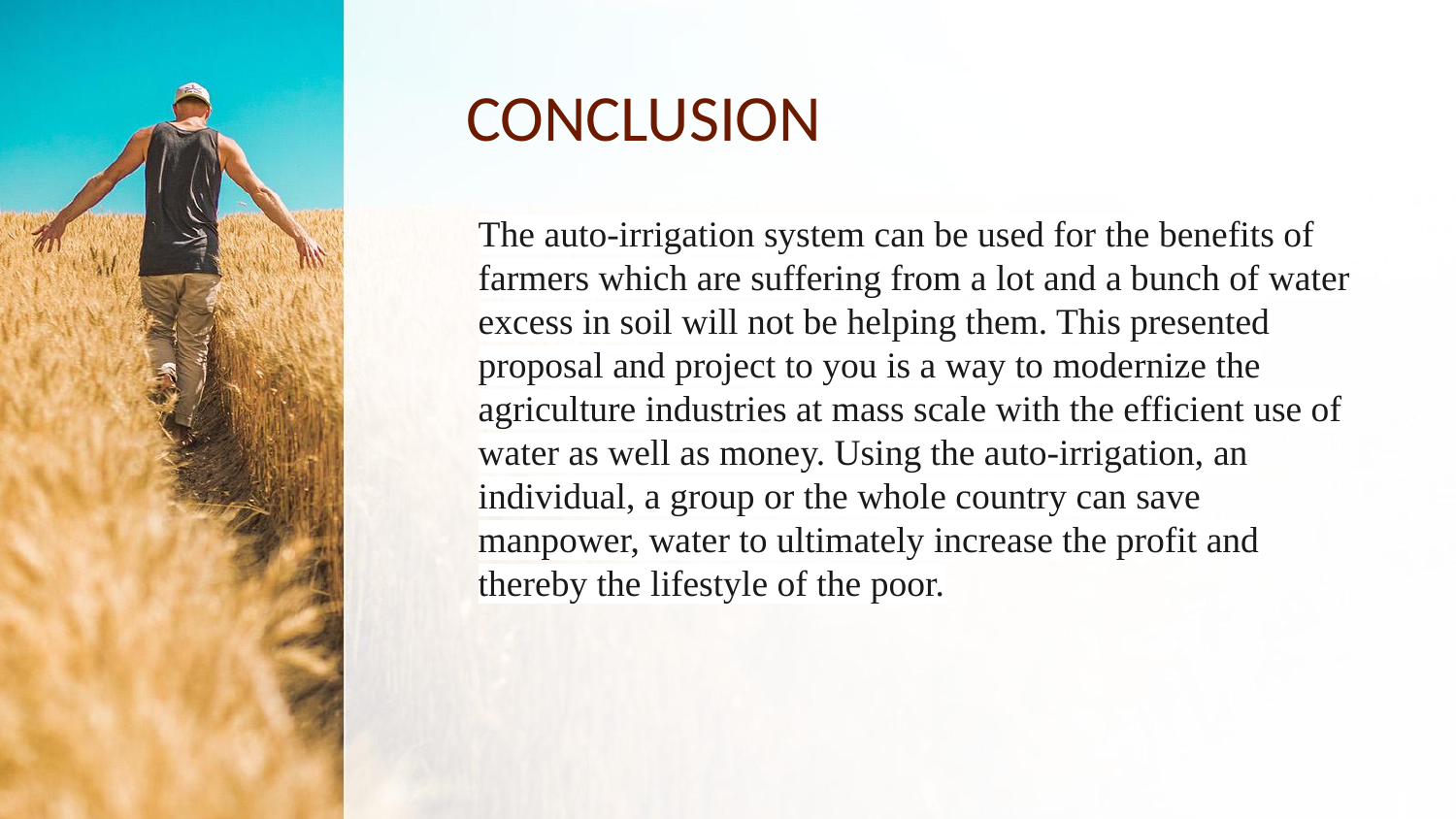

# CONCLUSION
The auto-irrigation system can be used for the benefits of farmers which are suffering from a lot and a bunch of water excess in soil will not be helping them. This presented proposal and project to you is a way to modernize the agriculture industries at mass scale with the efficient use of water as well as money. Using the auto-irrigation, an individual, a group or the whole country can save manpower, water to ultimately increase the profit and thereby the lifestyle of the poor.